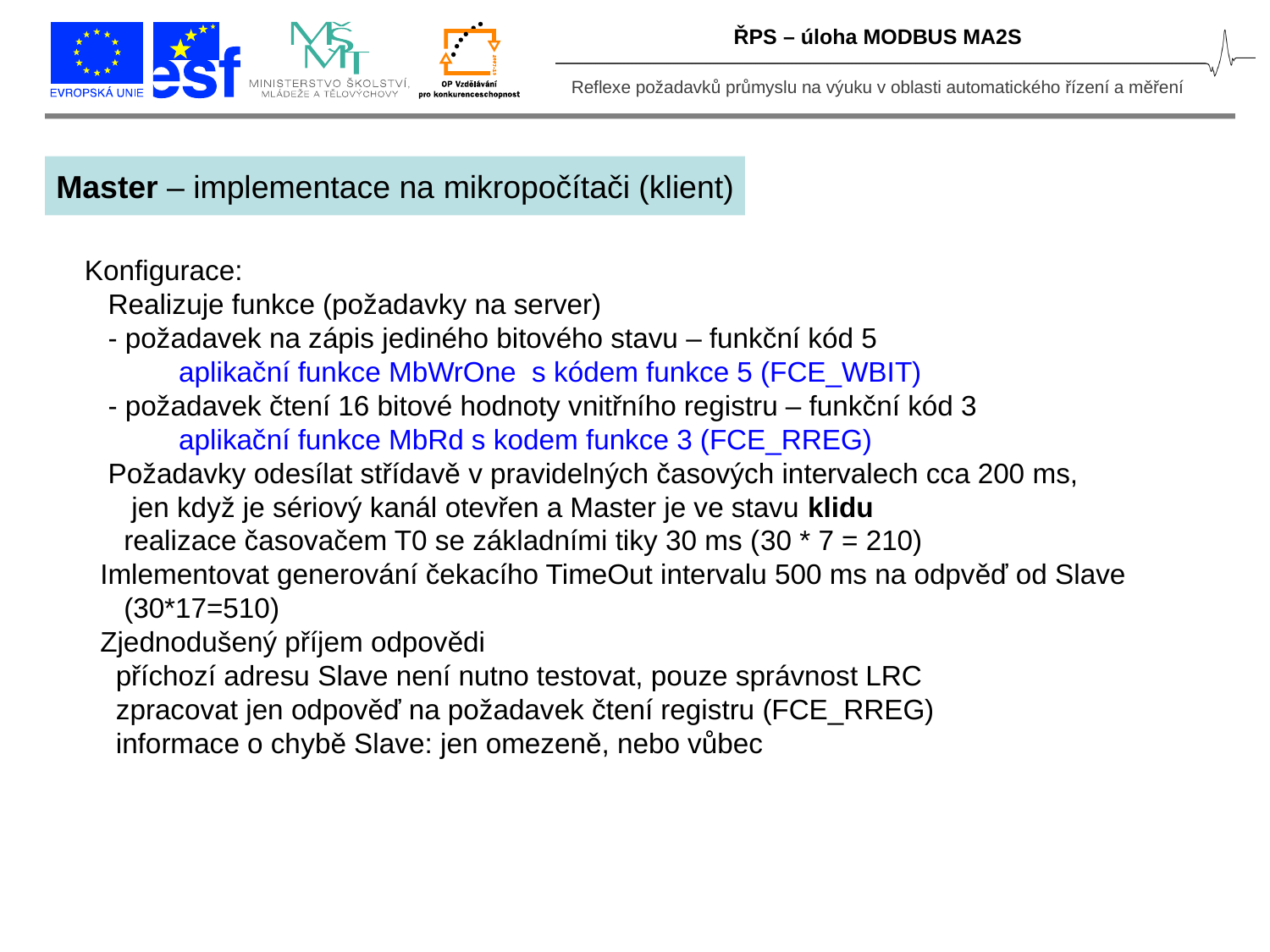

ŘPS – úloha MODBUS MA2S

Master – implementace na mikropočítači (klient)
Konfigurace:
   Realizuje funkce (požadavky na server)
   - požadavek na zápis jediného bitového stavu – funkční kód 5
            aplikační funkce MbWrOne  s kódem funkce 5 (FCE_WBIT)
   - požadavek čtení 16 bitové hodnoty vnitřního registru – funkční kód 3
            aplikační funkce MbRd s kodem funkce 3 (FCE_RREG)
   Požadavky odesílat střídavě v pravidelných časových intervalech cca 200 ms,
      jen když je sériový kanál otevřen a Master je ve stavu klidu
     realizace časovačem T0 se základními tiky 30 ms (30 * 7 = 210)
  Imlementovat generování čekacího TimeOut intervalu 500 ms na odpvěď od Slave
     (30*17=510)
  Zjednodušený příjem odpovědi
    příchozí adresu Slave není nutno testovat, pouze správnost LRC
    zpracovat jen odpověď na požadavek čtení registru (FCE_RREG)
    informace o chybě Slave: jen omezeně, nebo vůbec